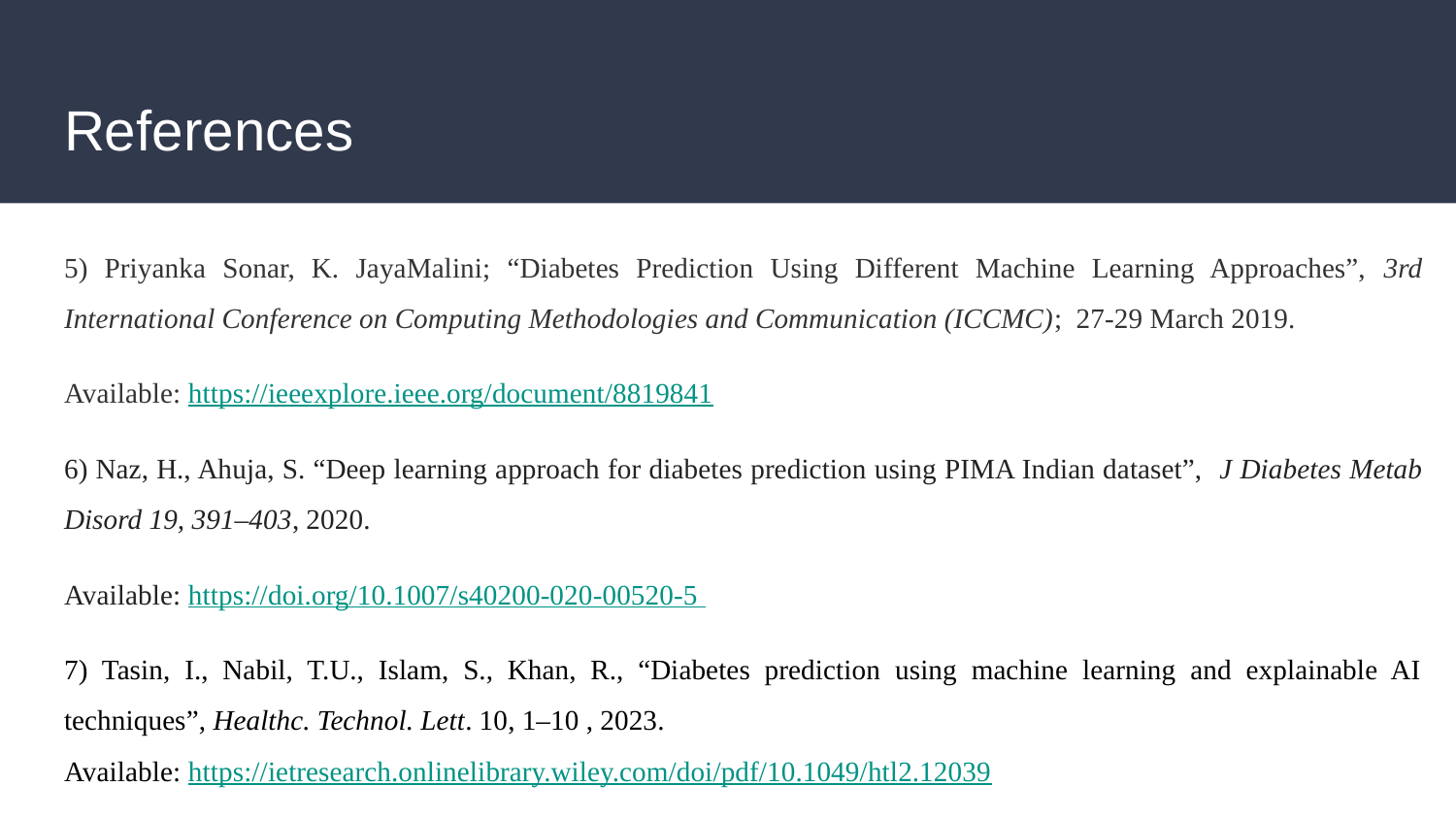

# References
5) Priyanka Sonar, K. JayaMalini; “Diabetes Prediction Using Different Machine Learning Approaches”, 3rd International Conference on Computing Methodologies and Communication (ICCMC);  27-29 March 2019.
Available: https://ieeexplore.ieee.org/document/8819841
6) Naz, H., Ahuja, S. “Deep learning approach for diabetes prediction using PIMA Indian dataset”,  J Diabetes Metab Disord 19, 391–403, 2020.
Available: https://doi.org/10.1007/s40200-020-00520-5
7) Tasin, I., Nabil, T.U., Islam, S., Khan, R., “Diabetes prediction using machine learning and explainable AI techniques”, Healthc. Technol. Lett. 10, 1–10 , 2023.
Available: https://ietresearch.onlinelibrary.wiley.com/doi/pdf/10.1049/htl2.12039